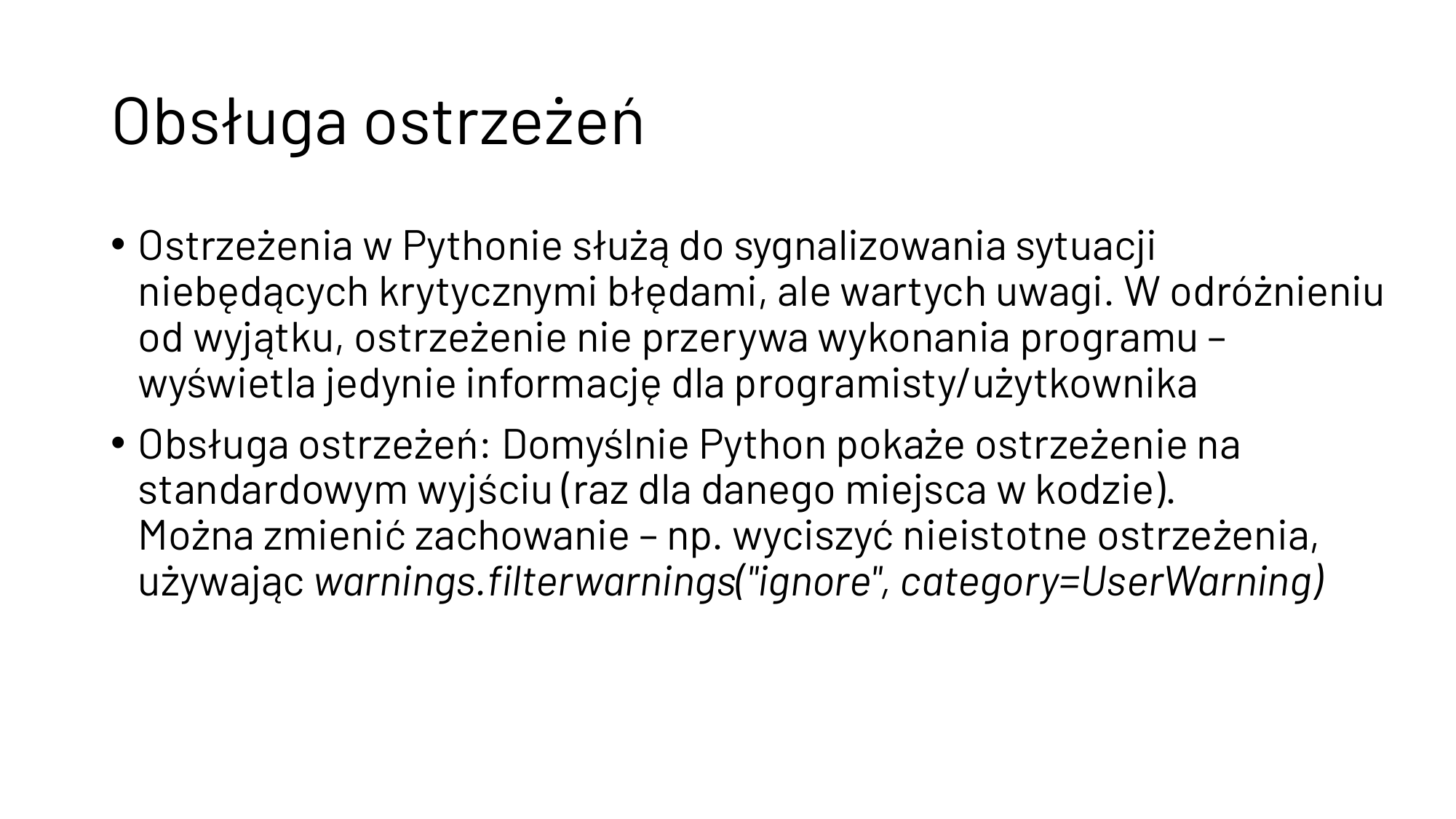

# Obsługa ostrzeżeń
Ostrzeżenia w Pythonie służą do sygnalizowania sytuacji niebędących krytycznymi błędami, ale wartych uwagi. W odróżnieniu od wyjątku, ostrzeżenie nie przerywa wykonania programu – wyświetla jedynie informację dla programisty/użytkownika
Obsługa ostrzeżeń: Domyślnie Python pokaże ostrzeżenie na standardowym wyjściu (raz dla danego miejsca w kodzie).
Można zmienić zachowanie – np. wyciszyć nieistotne ostrzeżenia, używając warnings.filterwarnings("ignore", category=UserWarning)